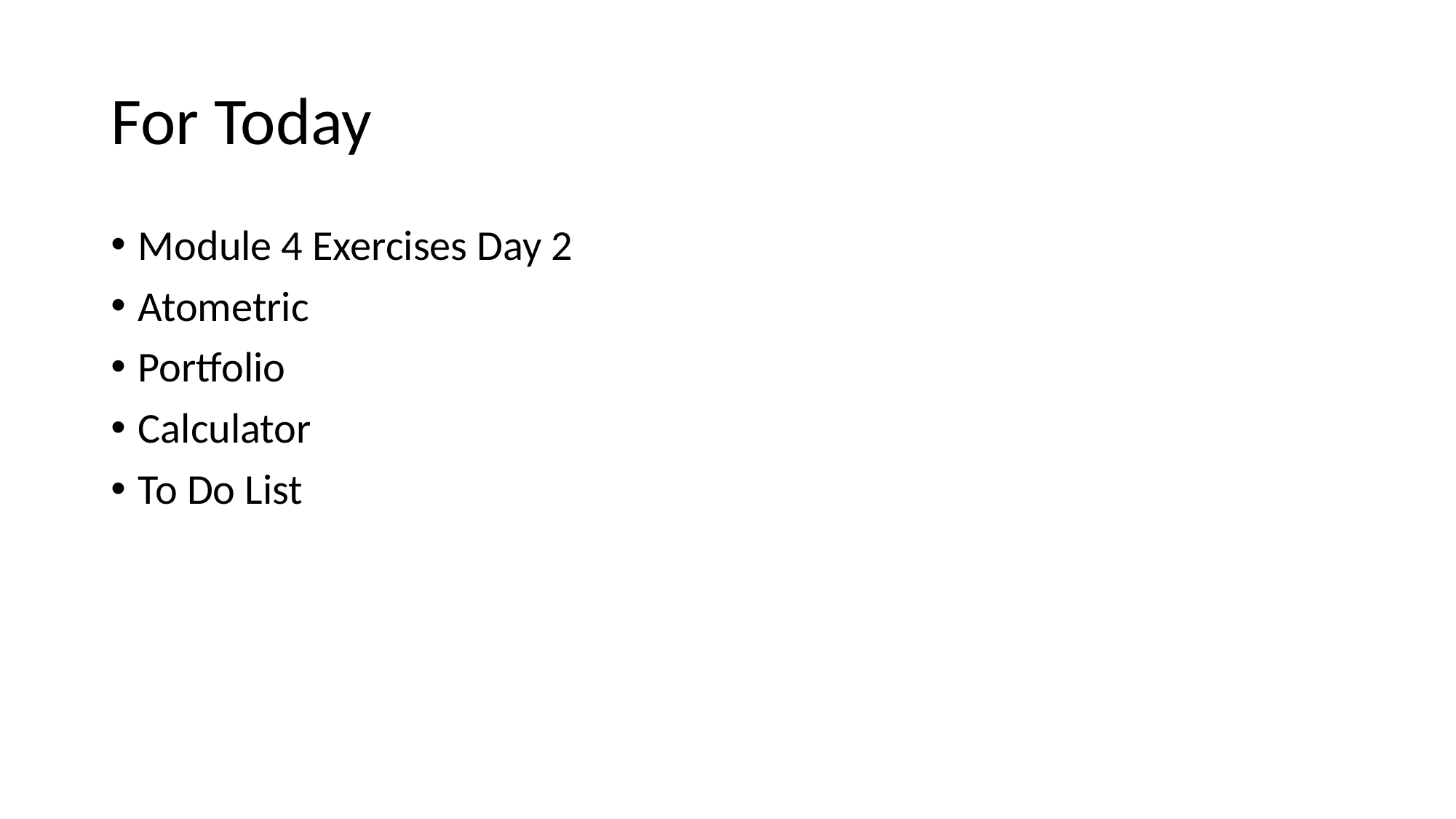

# For Today
Module 4 Exercises Day 2
Atometric
Portfolio
Calculator
To Do List